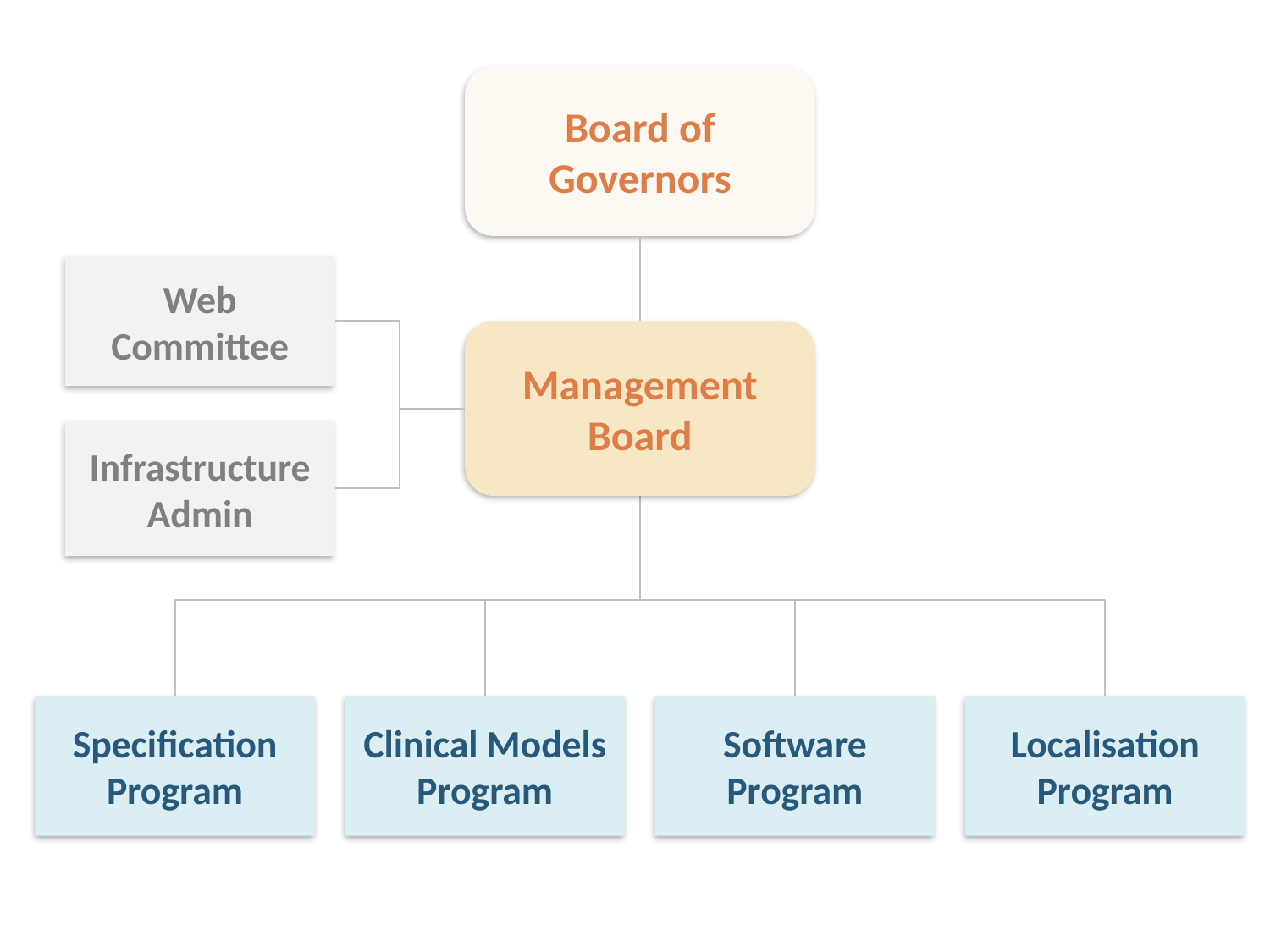

Board of Governors
Web Committee
Management
Board
Infrastructure Admin
Specification
Program
Clinical Models
Program
Software
Program
Localisation
Program